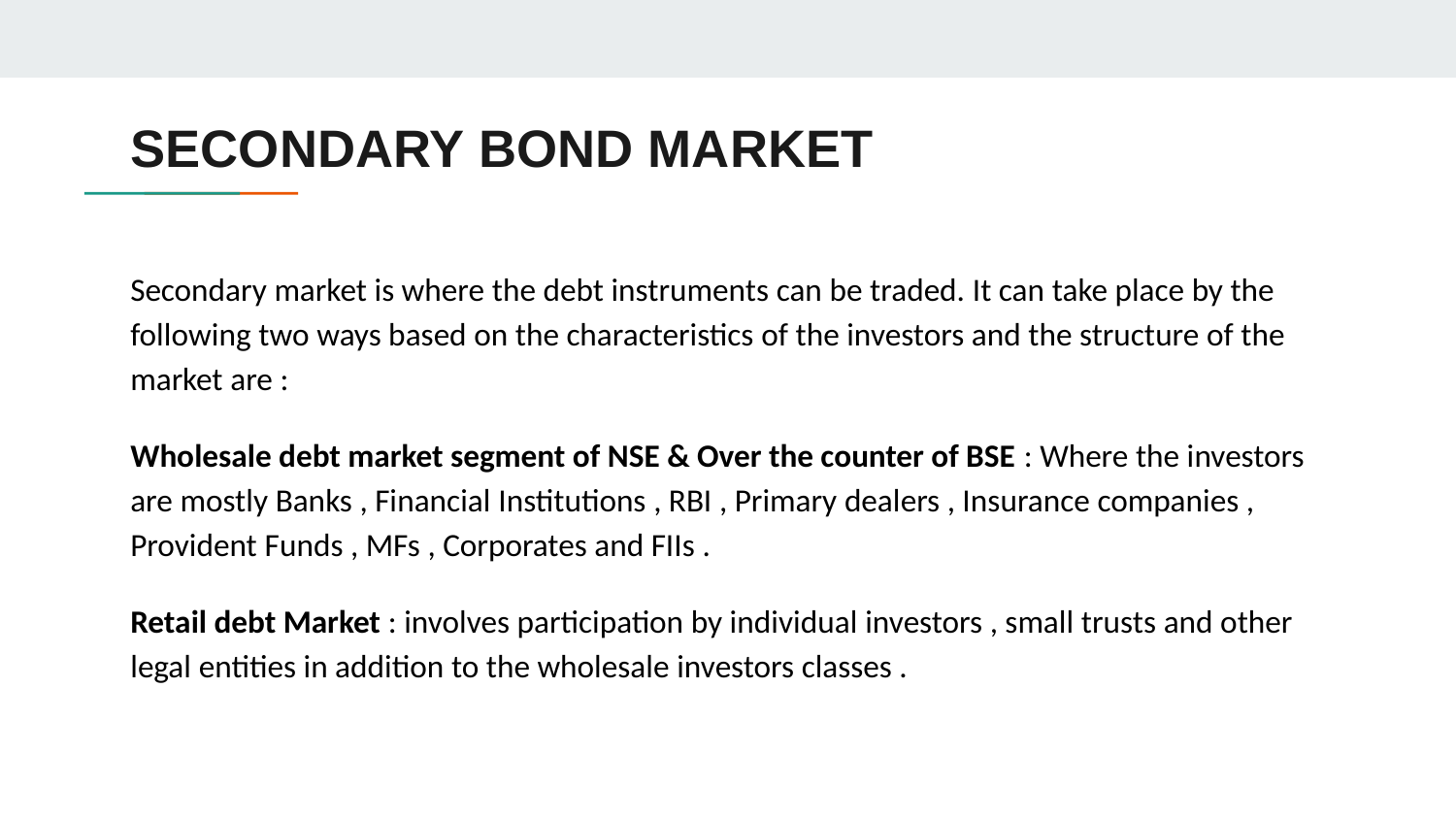

# SECONDARY BOND MARKET
Secondary market is where the debt instruments can be traded. It can take place by the following two ways based on the characteristics of the investors and the structure of the market are :
Wholesale debt market segment of NSE & Over the counter of BSE : Where the investors are mostly Banks , Financial Institutions , RBI , Primary dealers , Insurance companies , Provident Funds , MFs , Corporates and FIIs .
Retail debt Market : involves participation by individual investors , small trusts and other legal entities in addition to the wholesale investors classes .